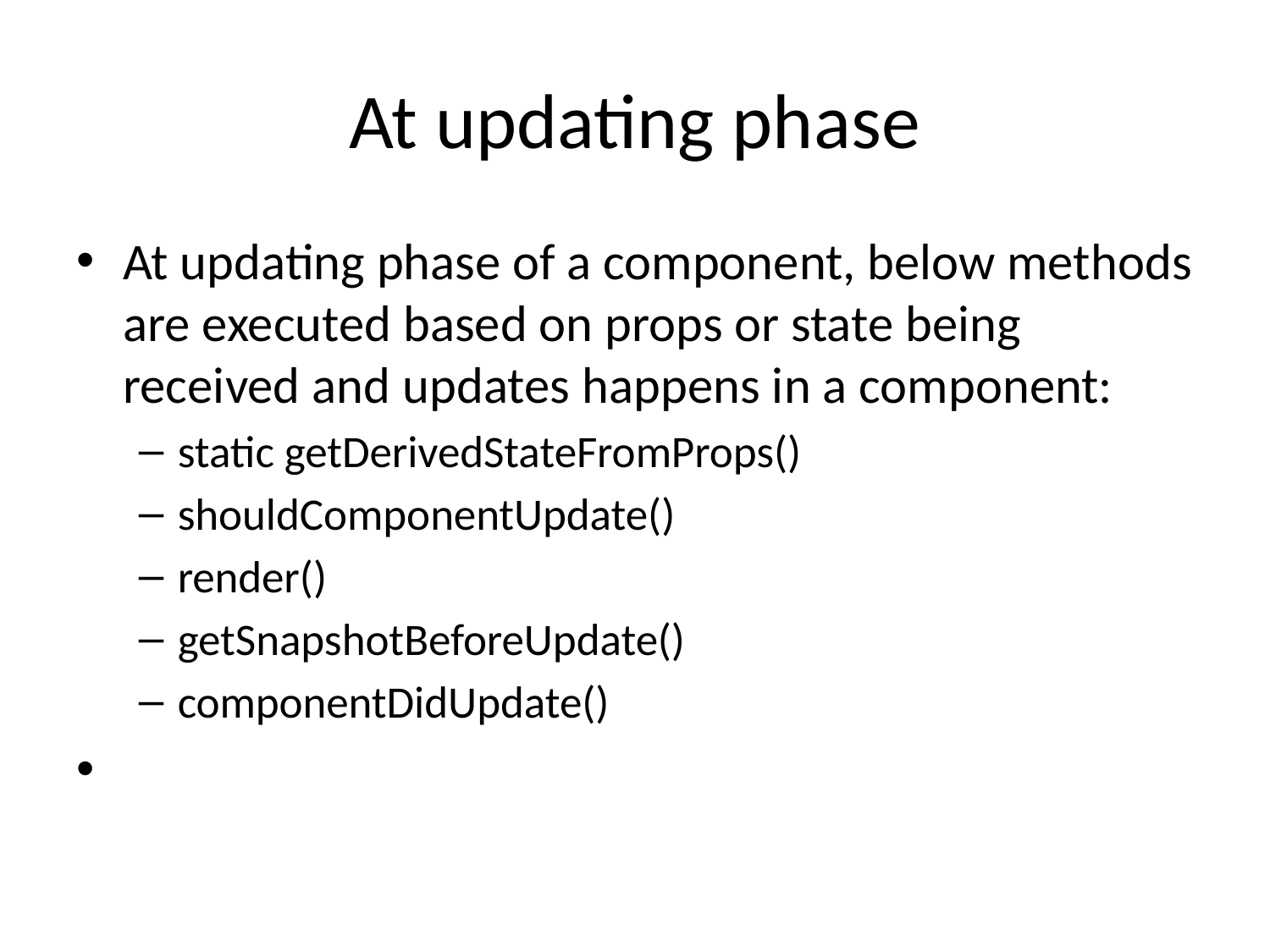

# At updating phase
At updating phase of a component, below methods are executed based on props or state being received and updates happens in a component:
static getDerivedStateFromProps()
shouldComponentUpdate()
render()
getSnapshotBeforeUpdate()
componentDidUpdate()